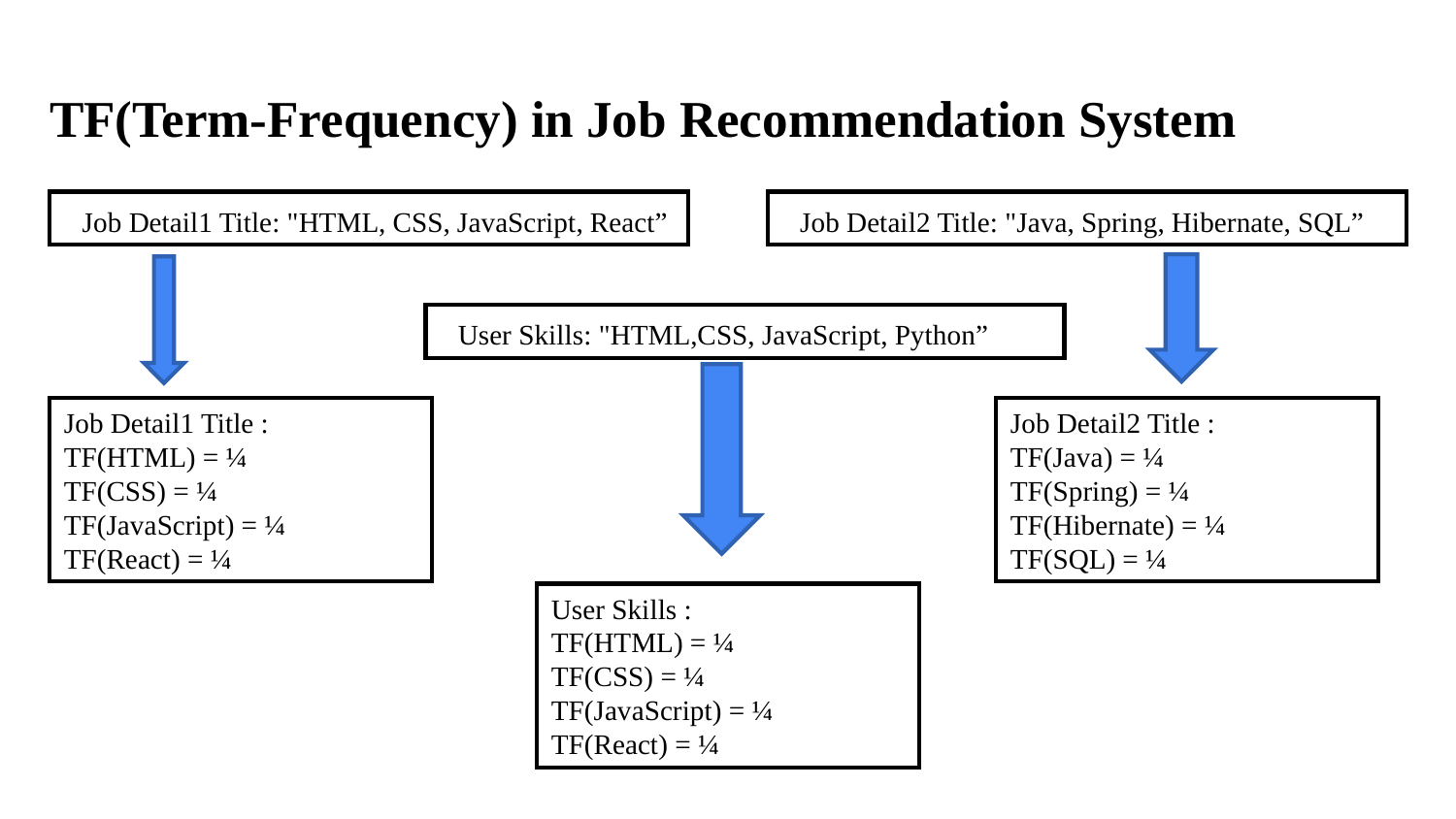

# TF(Term-Frequency) in Job Recommendation System

Job Detail1 Title: "HTML, CSS, JavaScript, React”
Job Detail2 Title: "Java, Spring, Hibernate, SQL”

User Skills: "HTML,CSS, JavaScript, Python”

Job Detail1 Title :
TF(HTML) = ¼
TF(CSS) = ¼
TF(JavaScript) = ¼
TF(React) = ¼
Job Detail2 Title :
TF(Java) = ¼
TF(Spring) = ¼
TF(Hibernate) = ¼
TF(SQL) = ¼
User Skills :
TF(HTML) = ¼
TF(CSS) = ¼
TF(JavaScript) = ¼
TF(React) = ¼